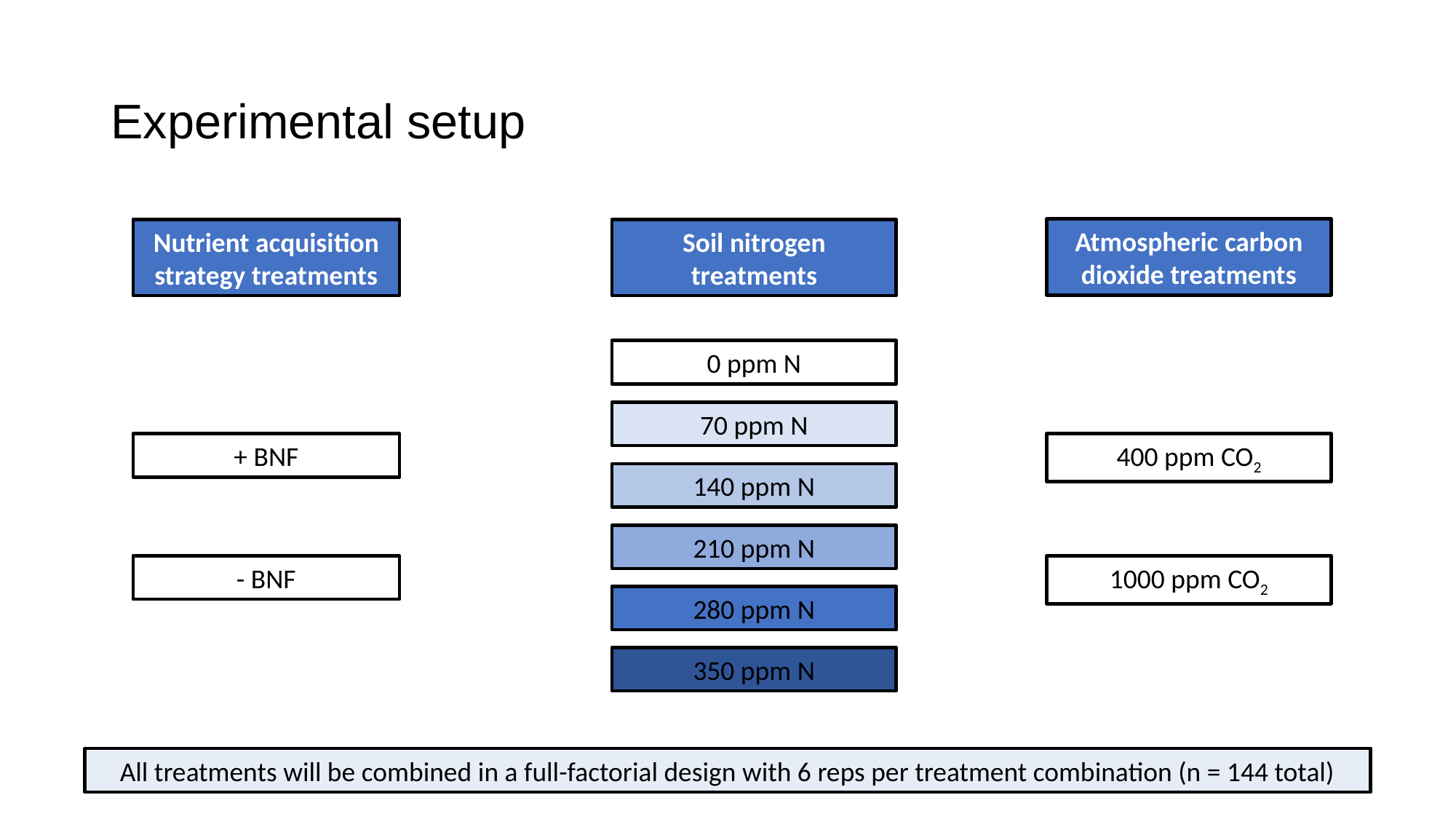

# Experimental setup
Atmospheric carbon dioxide treatments
Nutrient acquisition strategy treatments
Soil nitrogen treatments
0 ppm N
70 ppm N
+ BNF
400 ppm CO2
140 ppm N
210 ppm N
- BNF
1000 ppm CO2
280 ppm N
350 ppm N
All treatments will be combined in a full-factorial design with 6 reps per treatment combination (n = 144 total)